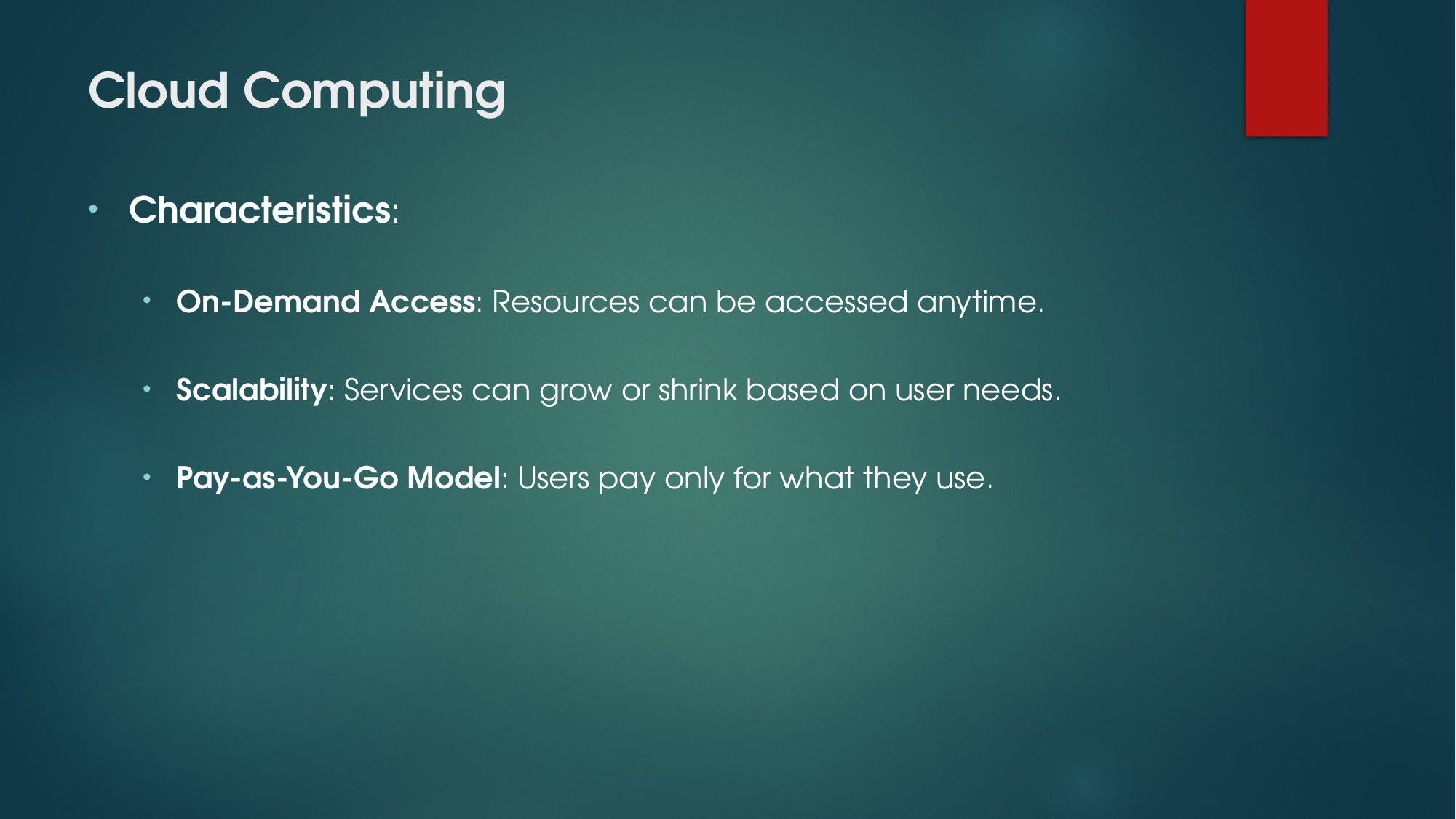

# Cloud Computing
Characteristics:
On-Demand Access: Resources can be accessed anytime.
Scalability: Services can grow or shrink based on user needs.
Pay-as-You-Go Model: Users pay only for what they use.